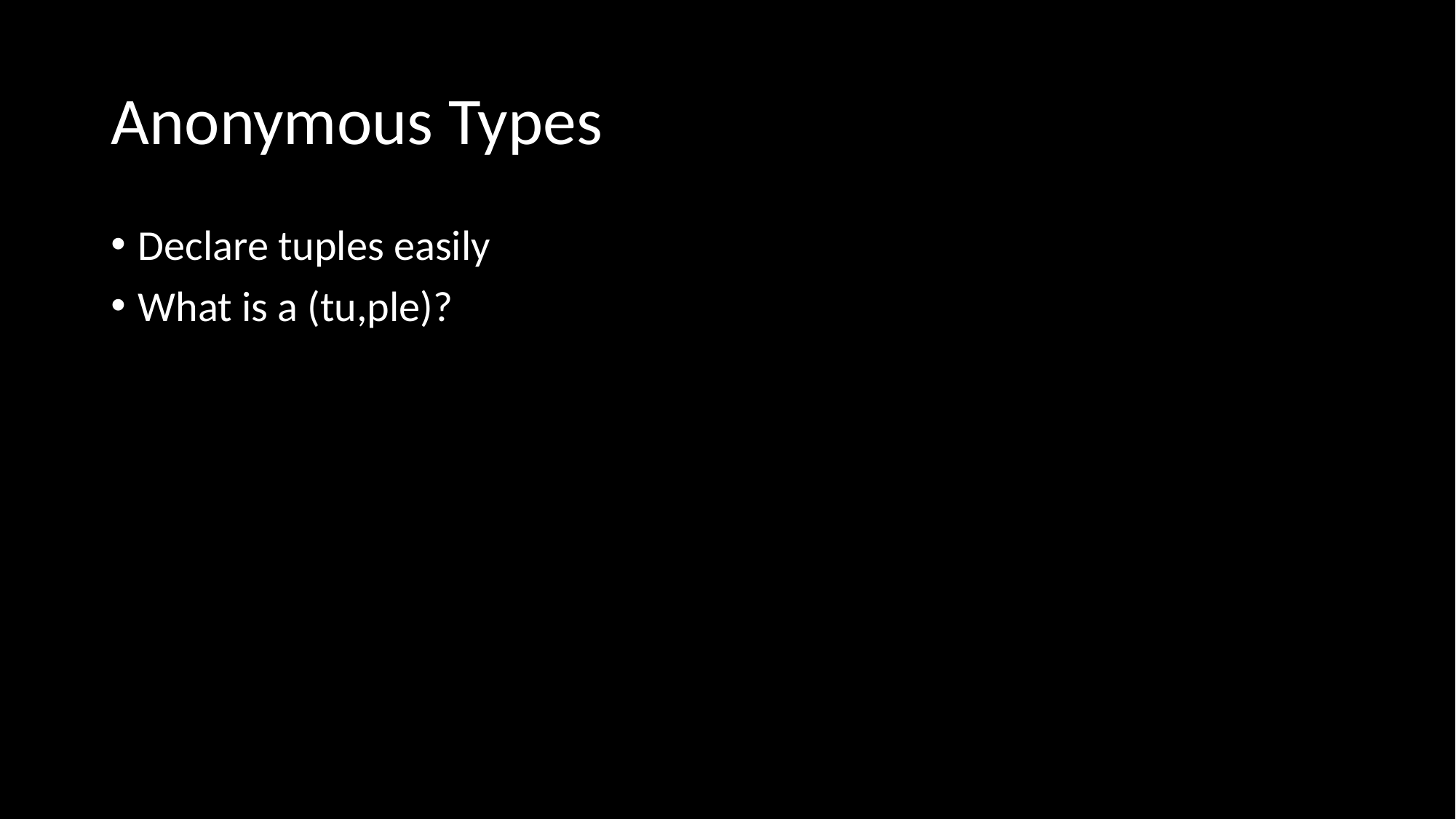

# Anonymous Types
Declare tuples easily
What is a (tu,ple)?